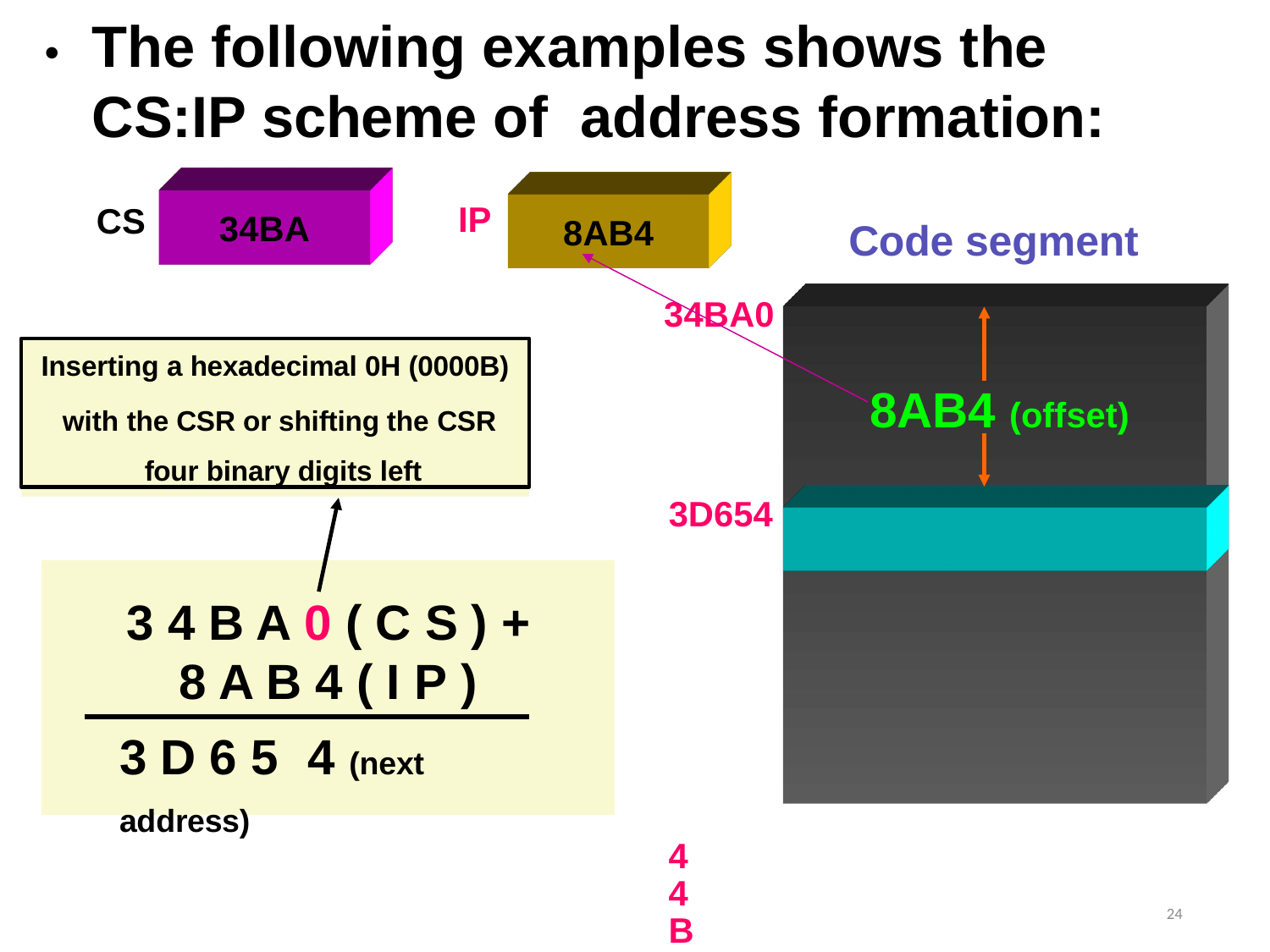

•
# The following examples shows the CS:IP scheme of  address formation:

IP
CS
34BA
8AB4
Code segment

34BA0

Inserting a hexadecimal 0H (0000B)
with the CSR or shifting the CSR  four binary digits left
8AB4 (offset)
3D654

3 4 B A 0 ( C S ) +
8 A B 4 ( I P )
3 D 6 5	4 (next address)
44B9F

24